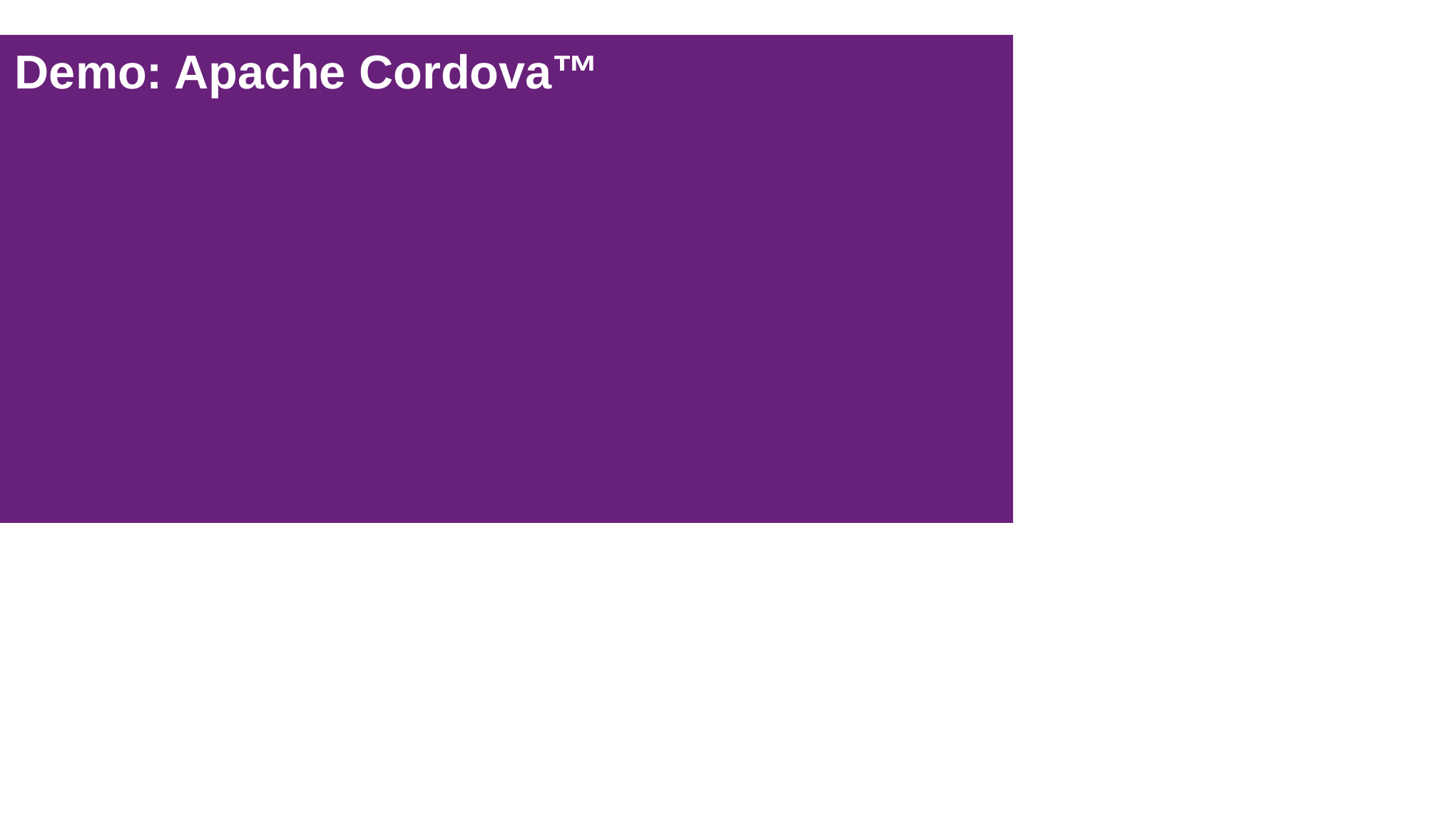

Demo: Apache Cordova™
# Lignes de commandes pour Cordova